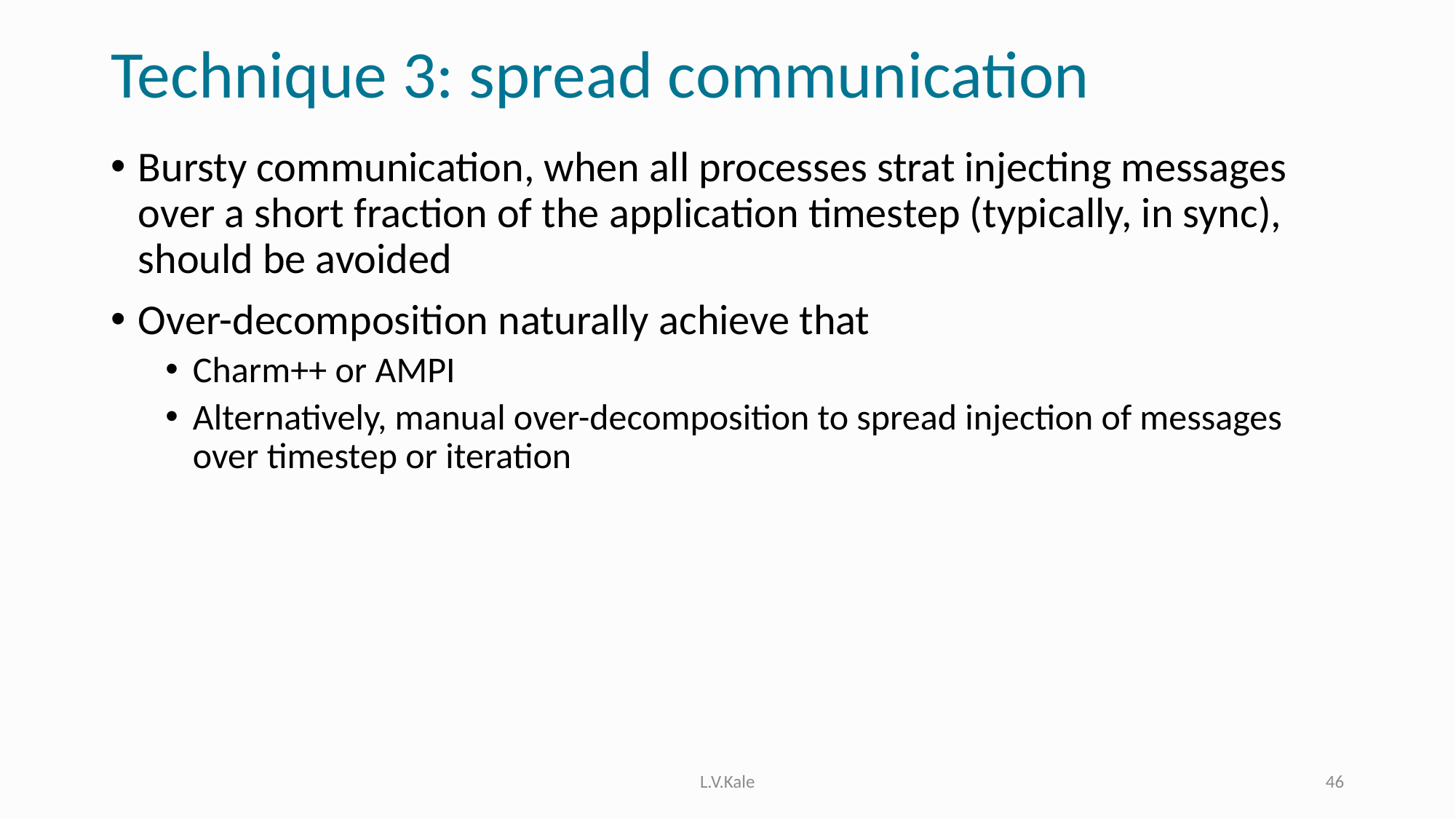

# Technique 3: spread communication
Bursty communication, when all processes strat injecting messages over a short fraction of the application timestep (typically, in sync), should be avoided
Over-decomposition naturally achieve that
Charm++ or AMPI
Alternatively, manual over-decomposition to spread injection of messages over timestep or iteration

L.V.Kale
46